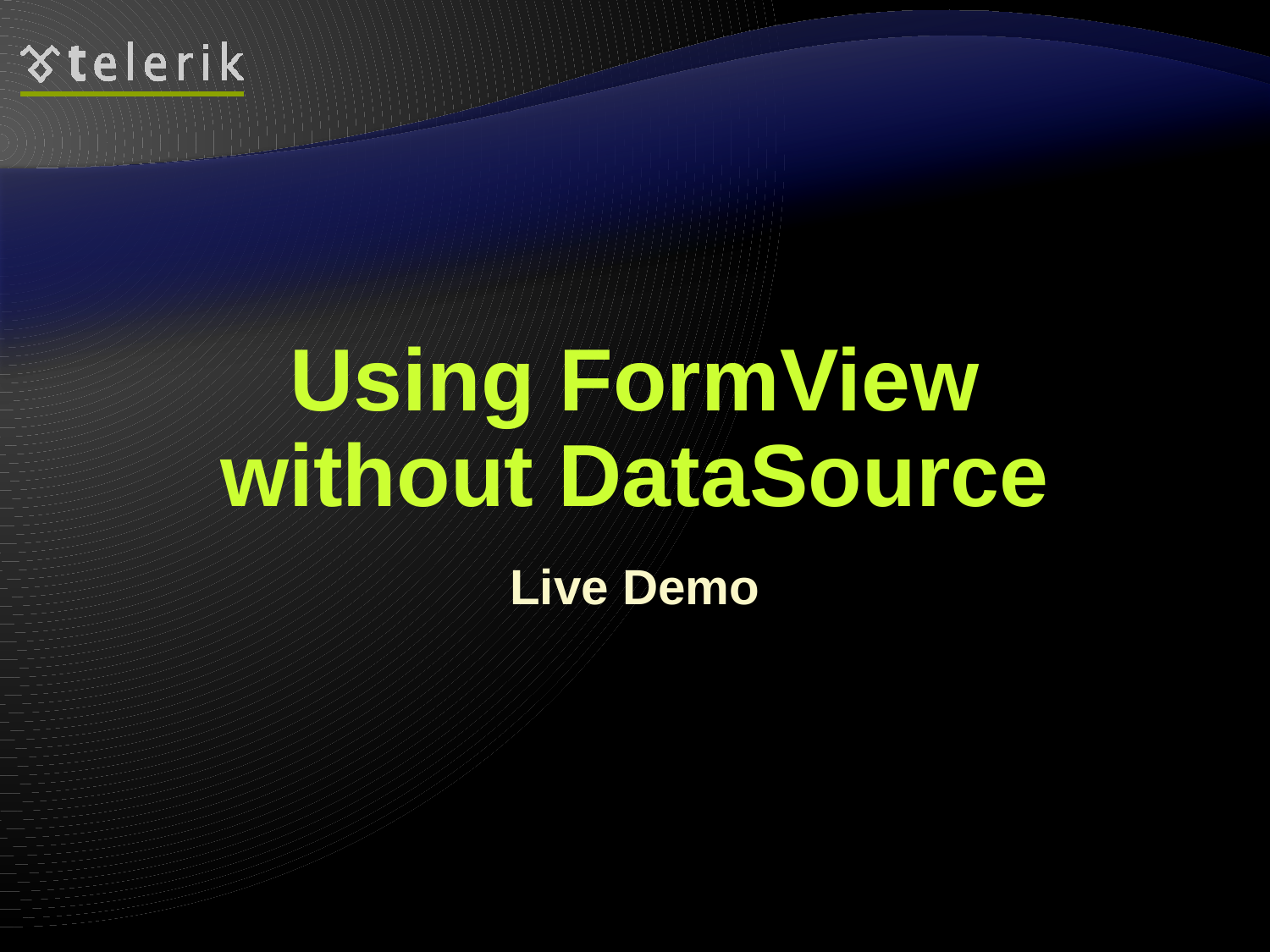

# Using FormView without DataSource
Live Demo